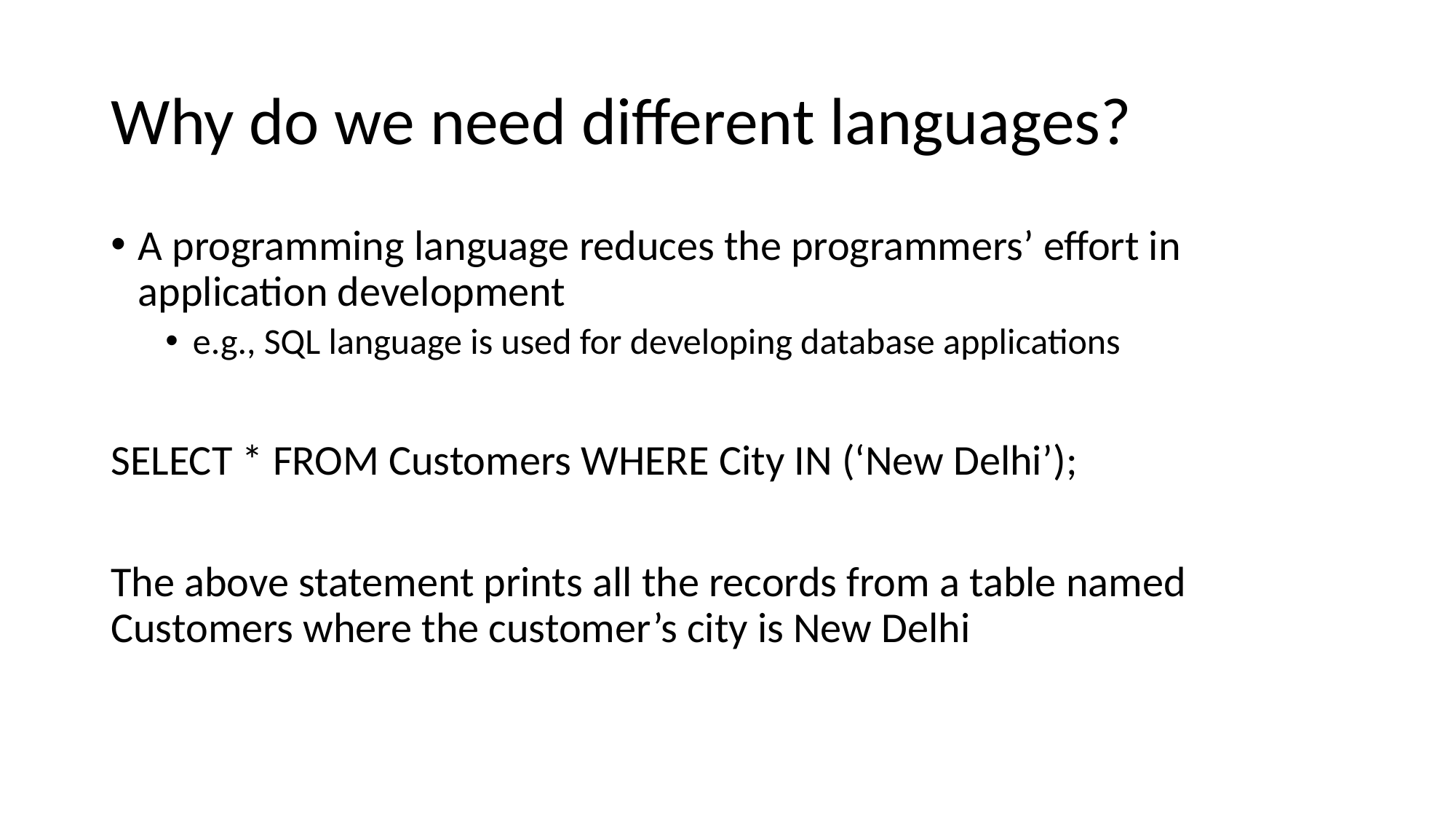

# Why do we need different languages?
A programming language reduces the programmers’ effort in application development
e.g., SQL language is used for developing database applications

SELECT * FROM Customers WHERE City IN (‘New Delhi’);

The above statement prints all the records from a table named Customers where the customer’s city is New Delhi